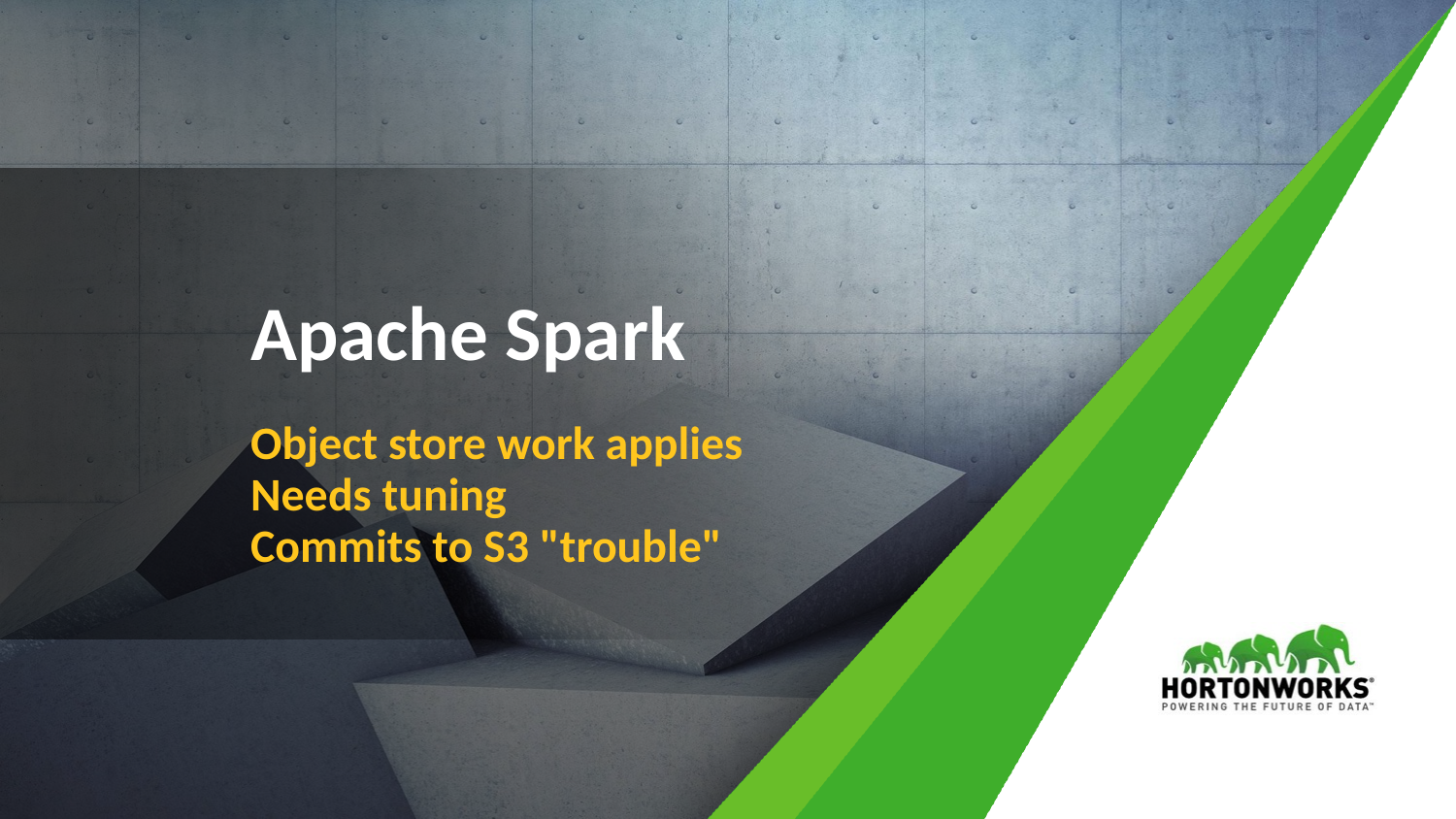

# Apache Spark
Object store work applies
Needs tuning
Commits to S3 "trouble"